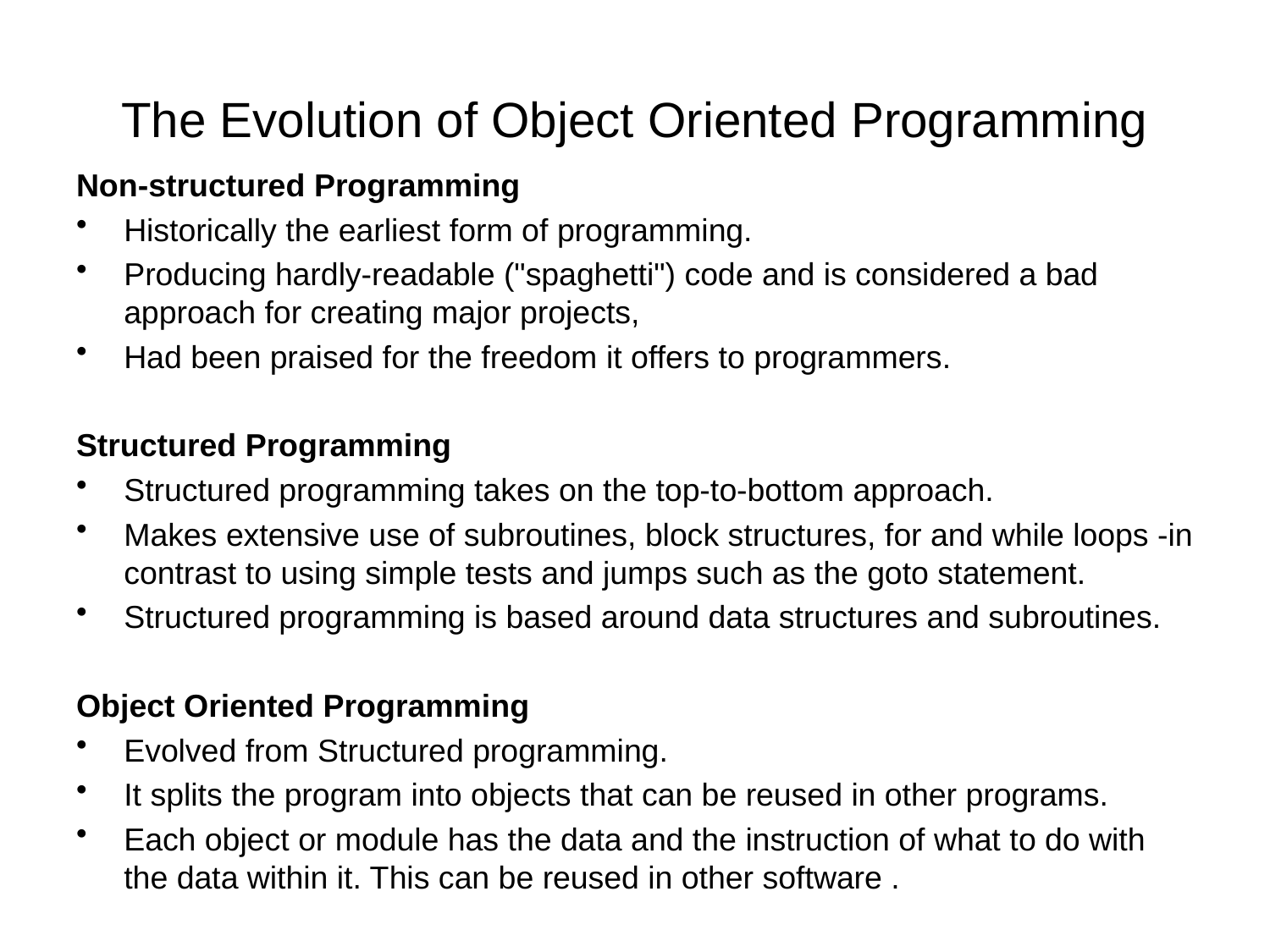

# The Evolution of Object Oriented Programming
Non-structured Programming
Historically the earliest form of programming.
Producing hardly-readable ("spaghetti") code and is considered a bad approach for creating major projects,
Had been praised for the freedom it offers to programmers.

Structured Programming
Structured programming takes on the top-to-bottom approach.
Makes extensive use of subroutines, block structures, for and while loops -in contrast to using simple tests and jumps such as the goto statement.
Structured programming is based around data structures and subroutines.

Object Oriented Programming
Evolved from Structured programming.
It splits the program into objects that can be reused in other programs.
Each object or module has the data and the instruction of what to do with the data within it. This can be reused in other software .